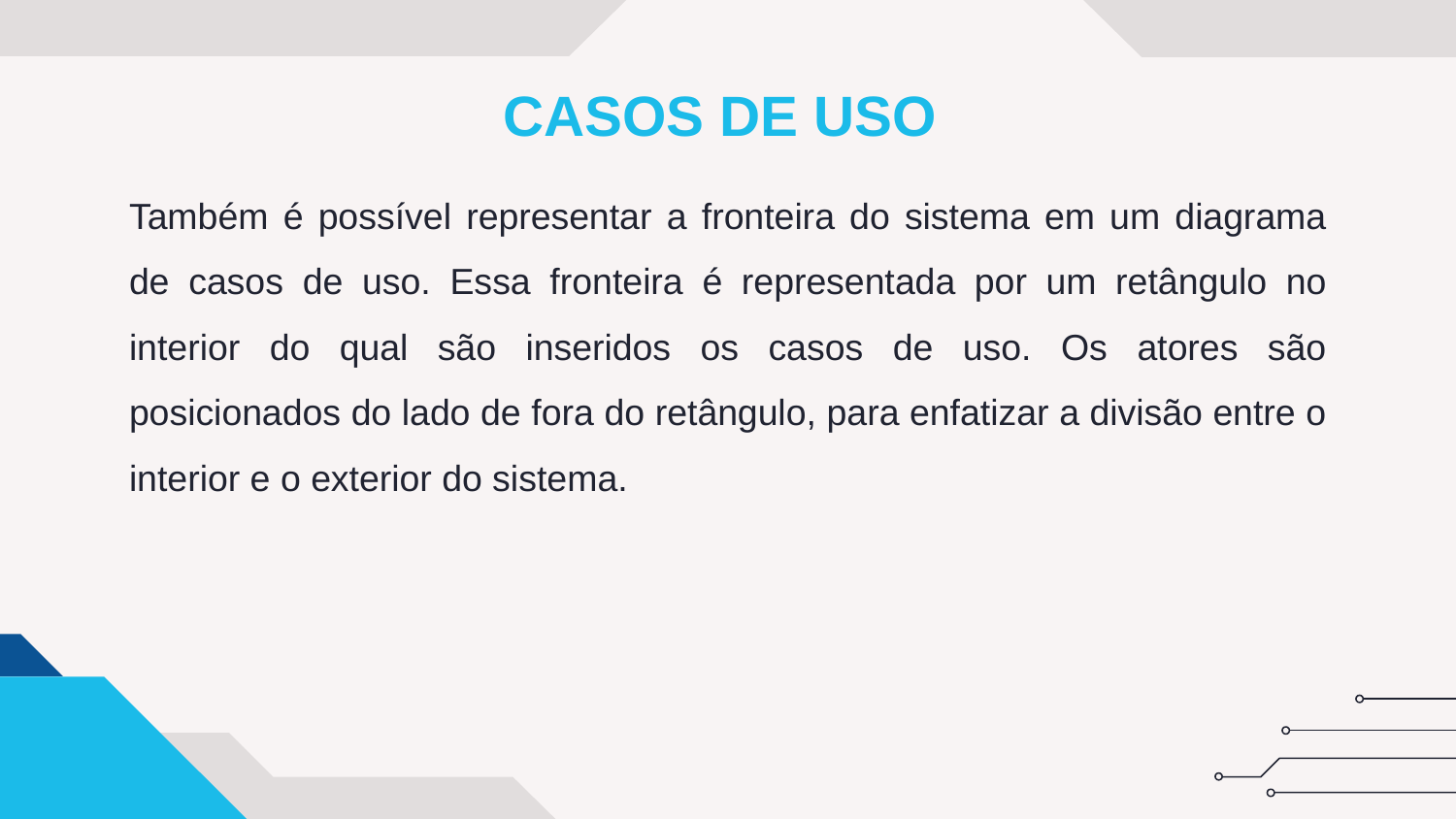

# CASOS DE USO
Também é possível representar a fronteira do sistema em um diagrama de casos de uso. Essa fronteira é representada por um retângulo no interior do qual são inseridos os casos de uso. Os atores são posicionados do lado de fora do retângulo, para enfatizar a divisão entre o interior e o exterior do sistema.

40